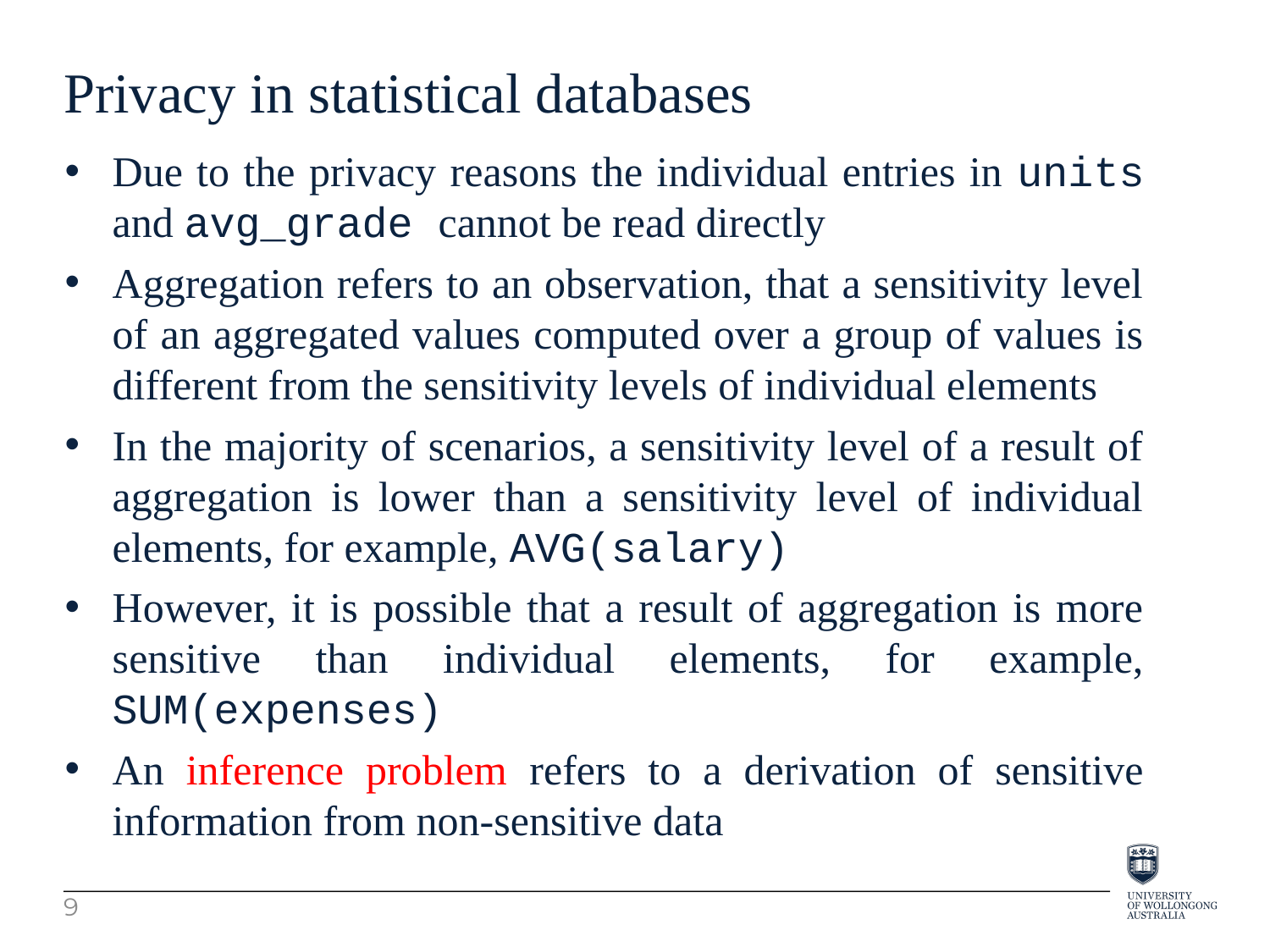

Privacy in statistical databases
Due to the privacy reasons the individual entries in units and avg_grade cannot be read directly
Aggregation refers to an observation, that a sensitivity level of an aggregated values computed over a group of values is different from the sensitivity levels of individual elements
In the majority of scenarios, a sensitivity level of a result of aggregation is lower than a sensitivity level of individual elements, for example, AVG(salary)
However, it is possible that a result of aggregation is more sensitive than individual elements, for example, SUM(expenses)
An inference problem refers to a derivation of sensitive information from non-sensitive data

9